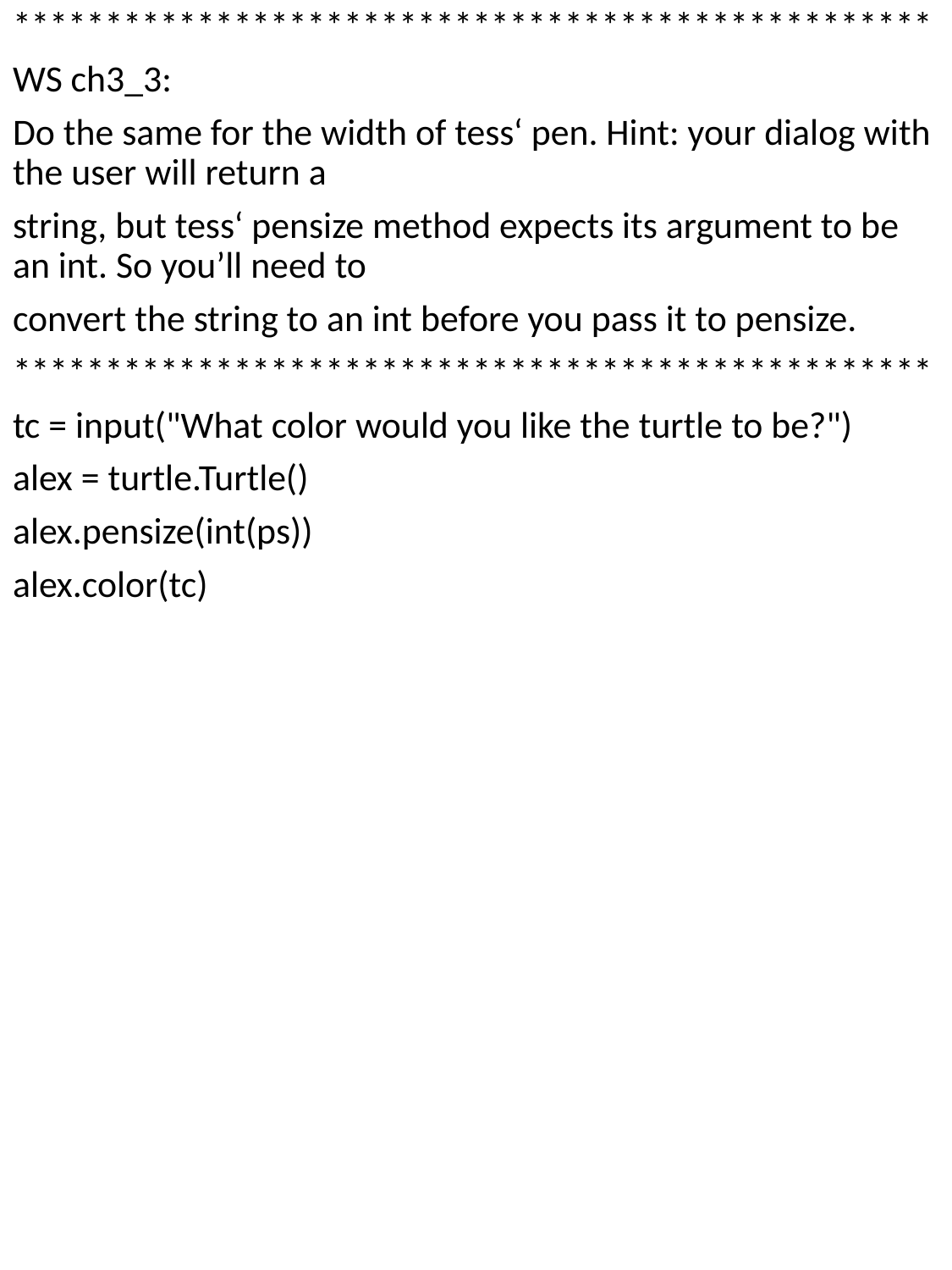

**************************************************
WS ch3_3:
Do the same for the width of tess‘ pen. Hint: your dialog with the user will return a
string, but tess‘ pensize method expects its argument to be an int. So you’ll need to
convert the string to an int before you pass it to pensize.
**************************************************
tc = input("What color would you like the turtle to be?")
alex = turtle.Turtle()
alex.pensize(int(ps))
alex.color(tc)